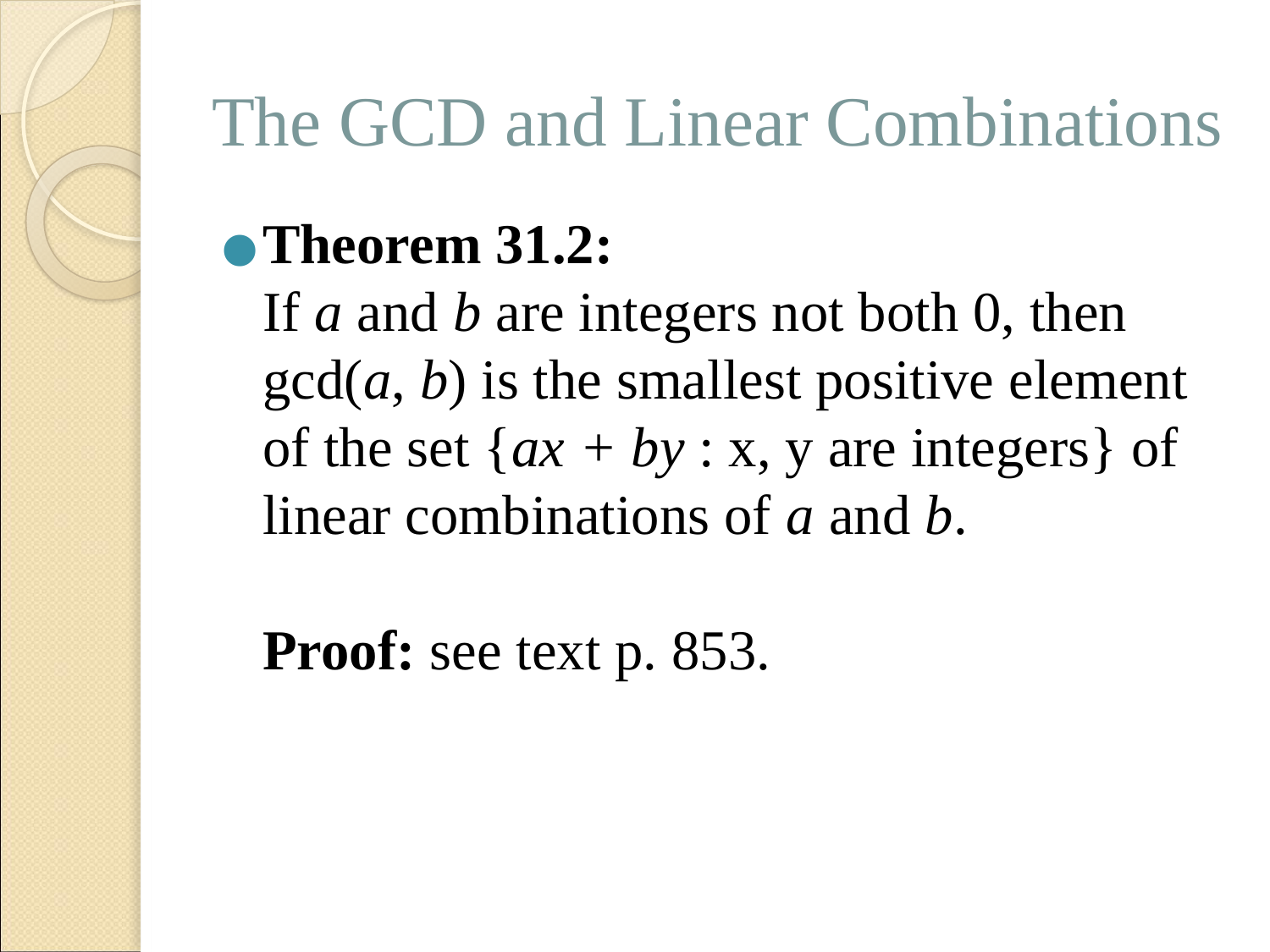

# The GCD and Linear Combinations
Theorem 31.2:
If a and b are integers not both 0, then
gcd(a, b) is the smallest positive element of the set {ax + by : x, y are integers} of linear combinations of a and b.
Proof: see text p. 853.